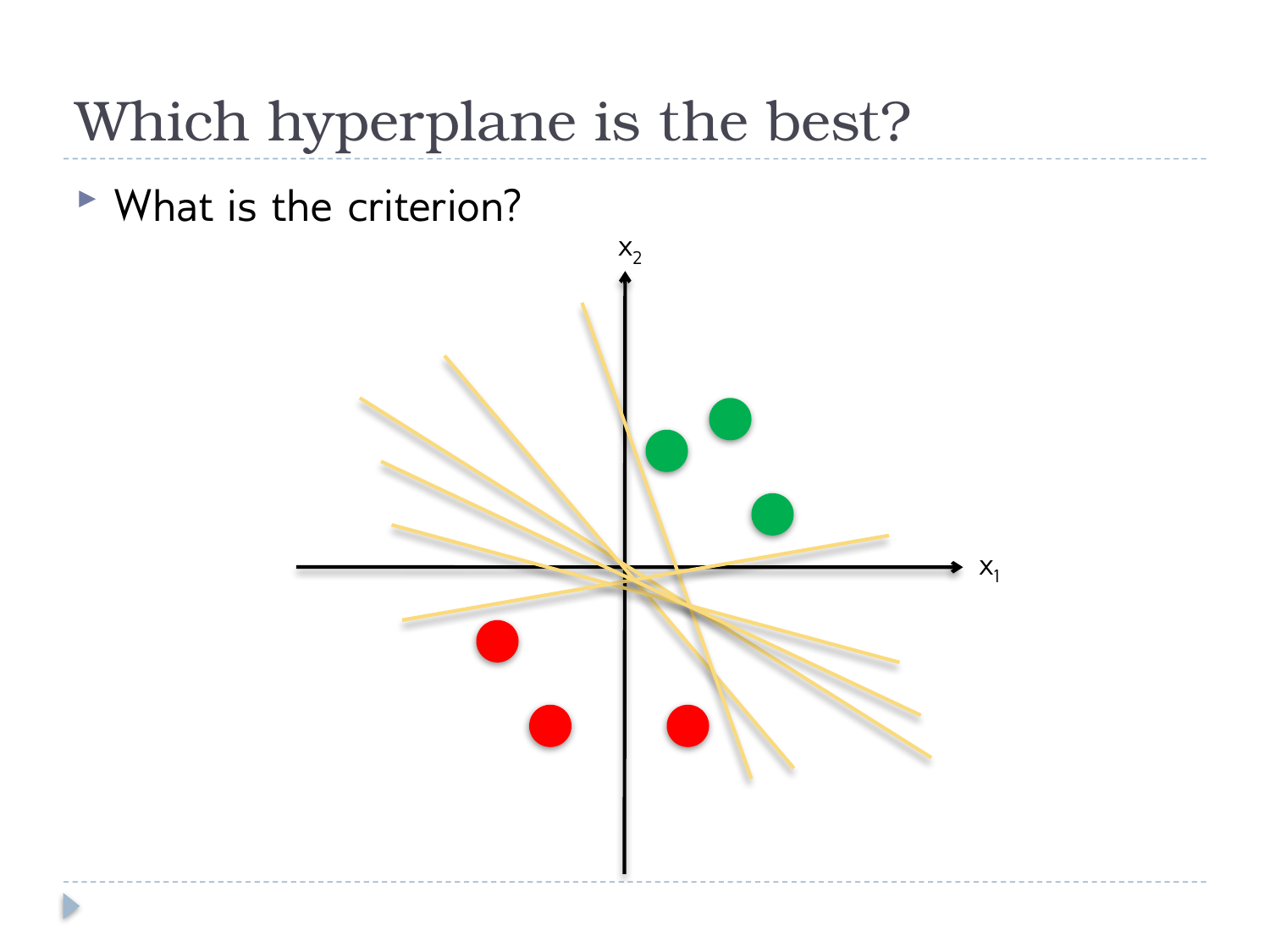

# Which hyperplane is the best?
What is the criterion?
x2

x1